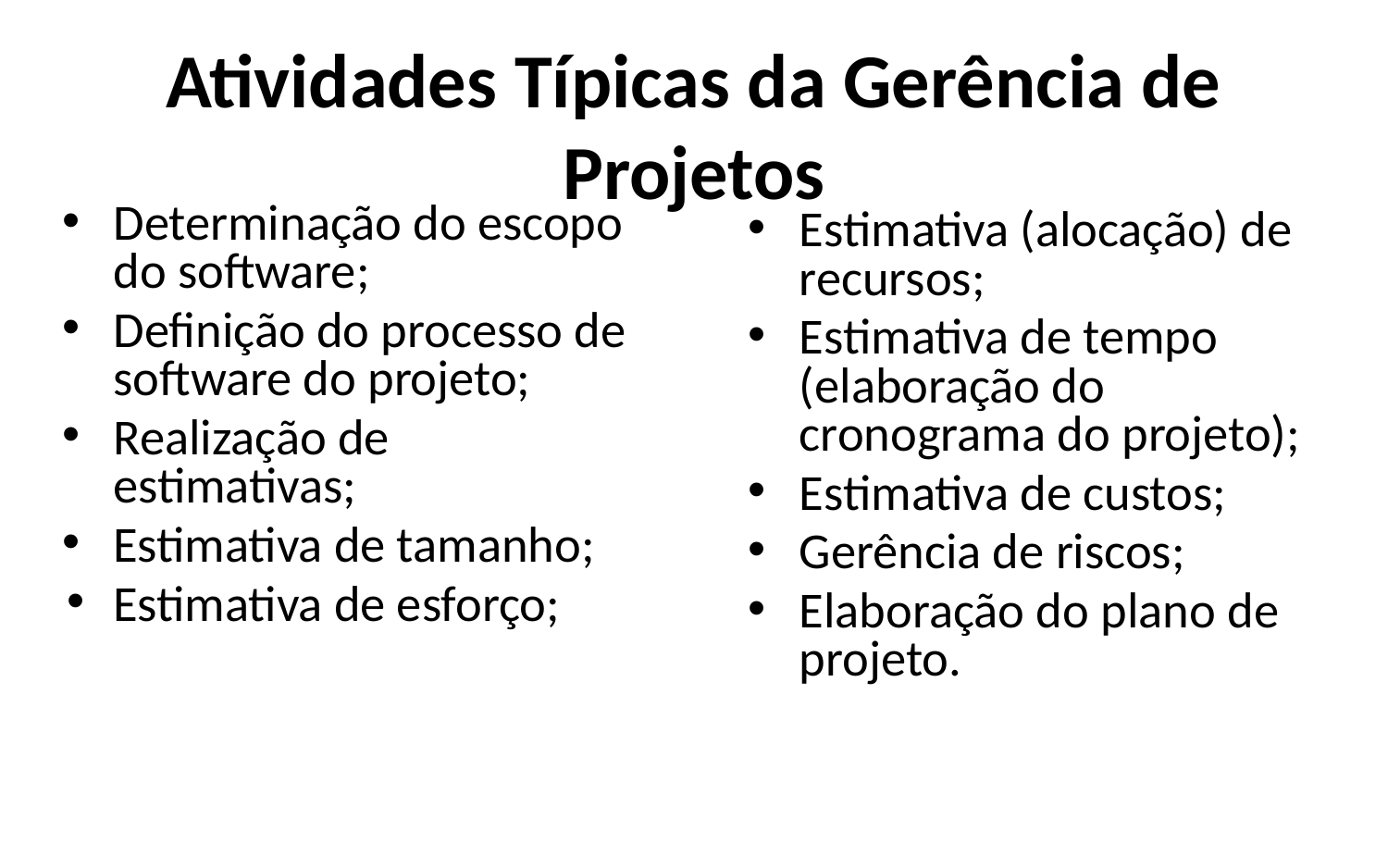

# Atividades Típicas da Gerência de Projetos
Determinação do escopo do software;
Definição do processo de software do projeto;
Realização de estimativas;
Estimativa de tamanho;
Estimativa de esforço;
Estimativa (alocação) de recursos;
Estimativa de tempo (elaboração do cronograma do projeto);
Estimativa de custos;
Gerência de riscos;
Elaboração do plano de projeto.